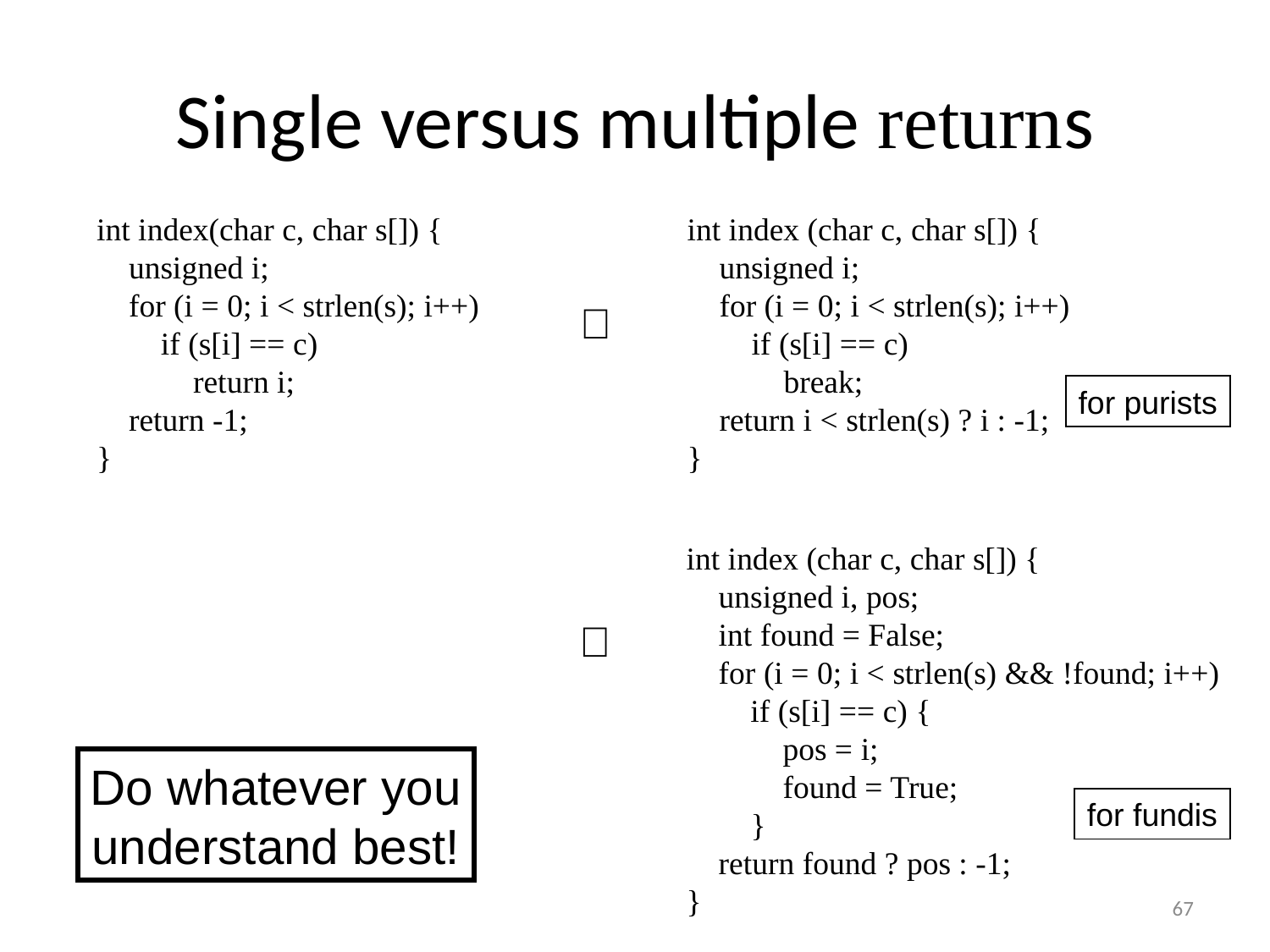

# Single versus multiple returns
int index(char c, char s[]) {
    unsigned i;
    for (i = 0; i < strlen(s); i++)
        if (s[i] == c)
            return i;
    return -1;
}
int index (char c, char s[]) {
    unsigned i;
    for (i = 0; i < strlen(s); i++)
        if (s[i] == c)
            break;
    return i < strlen(s) ? i : -1;
}
≡
for purists
int index (char c, char s[]) {
    unsigned i, pos;
    int found = False;
    for (i = 0; i < strlen(s) && !found; i++)
        if (s[i] == c) {
            pos = i;
            found = True;
        }
    return found ? pos : -1;
}
≡
Do whatever you
understand best!
for fundis
67